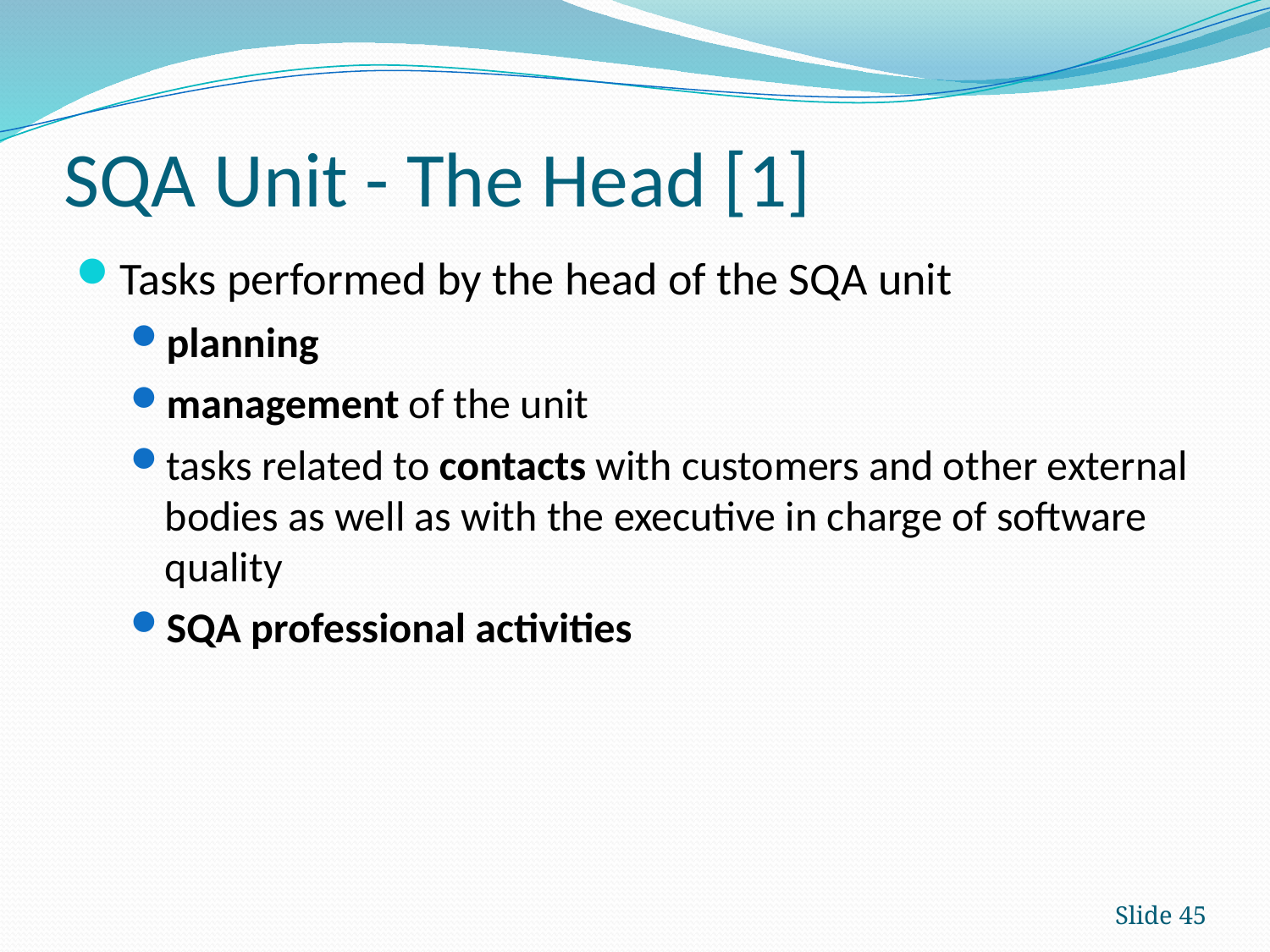

# SQA Unit - The Head [1]
Tasks performed by the head of the SQA unit
planning
management of the unit
tasks related to contacts with customers and other external bodies as well as with the executive in charge of software quality
SQA professional activities
Slide 45